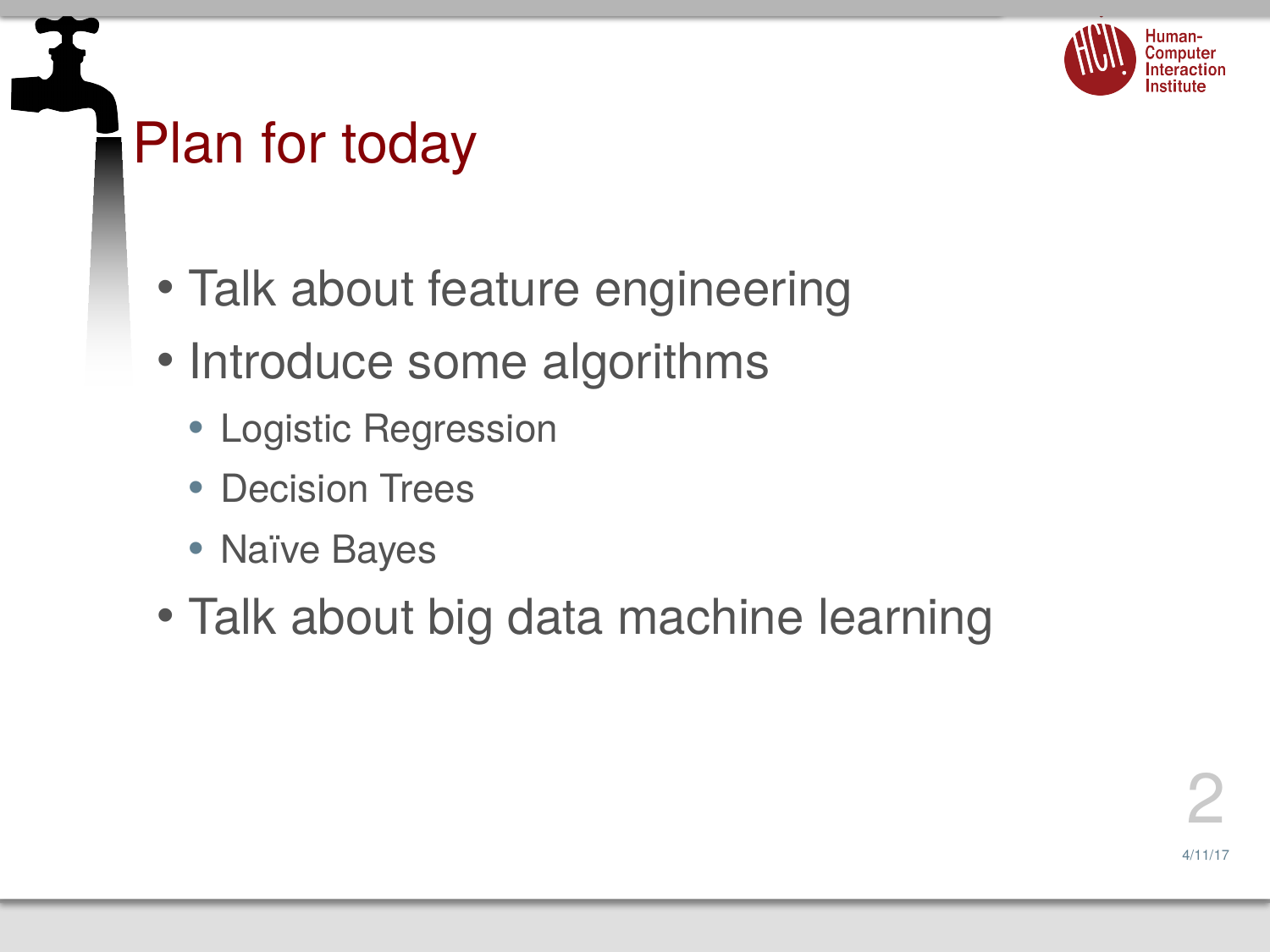

# Plan for today
Talk about feature engineering
Introduce some algorithms
Logistic Regression
Decision Trees
Naïve Bayes
Talk about big data machine learning

2
4/11/17